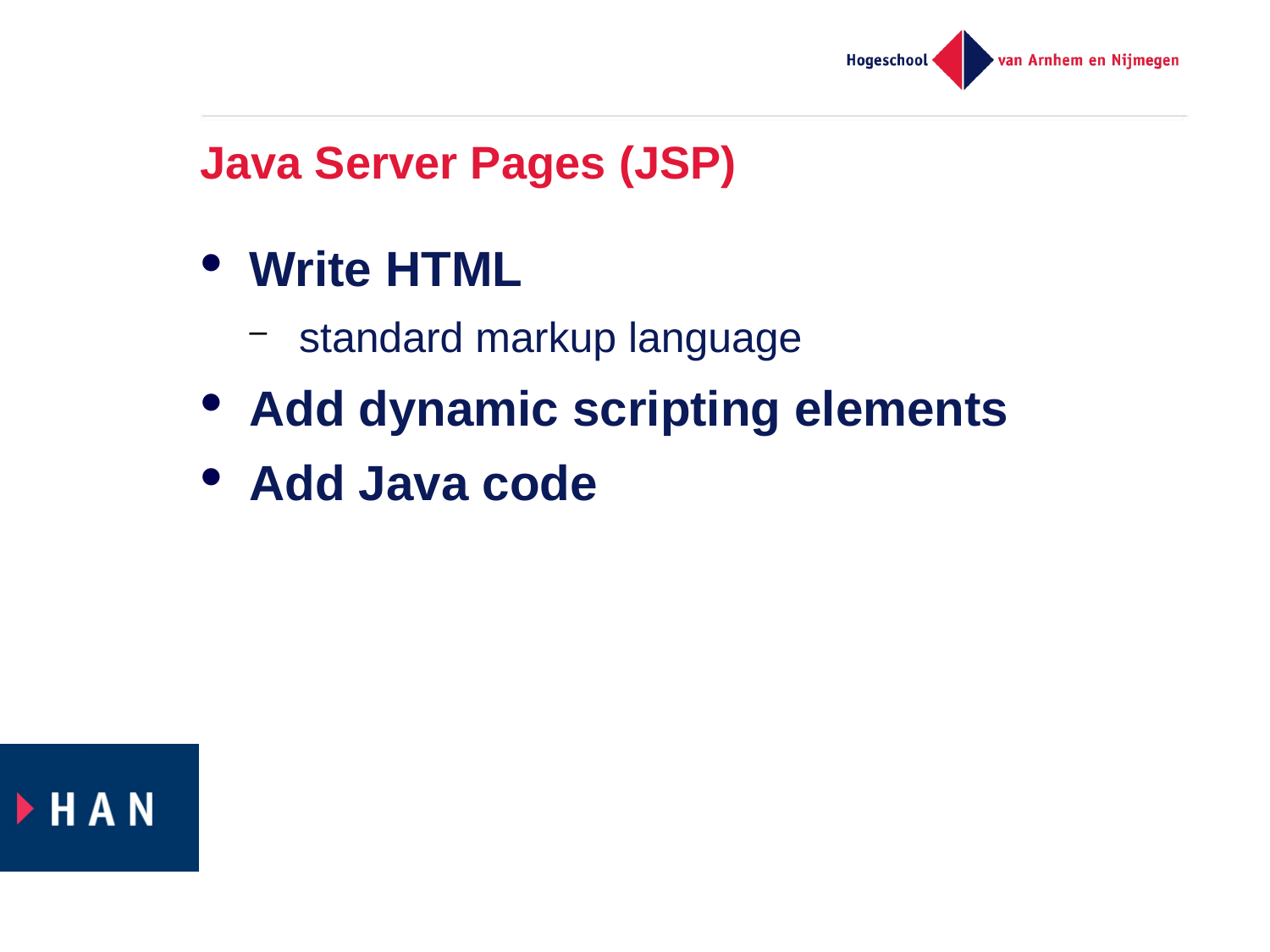

# Java Server Pages (JSP)
Write HTML
standard markup language
Add dynamic scripting elements
Add Java code